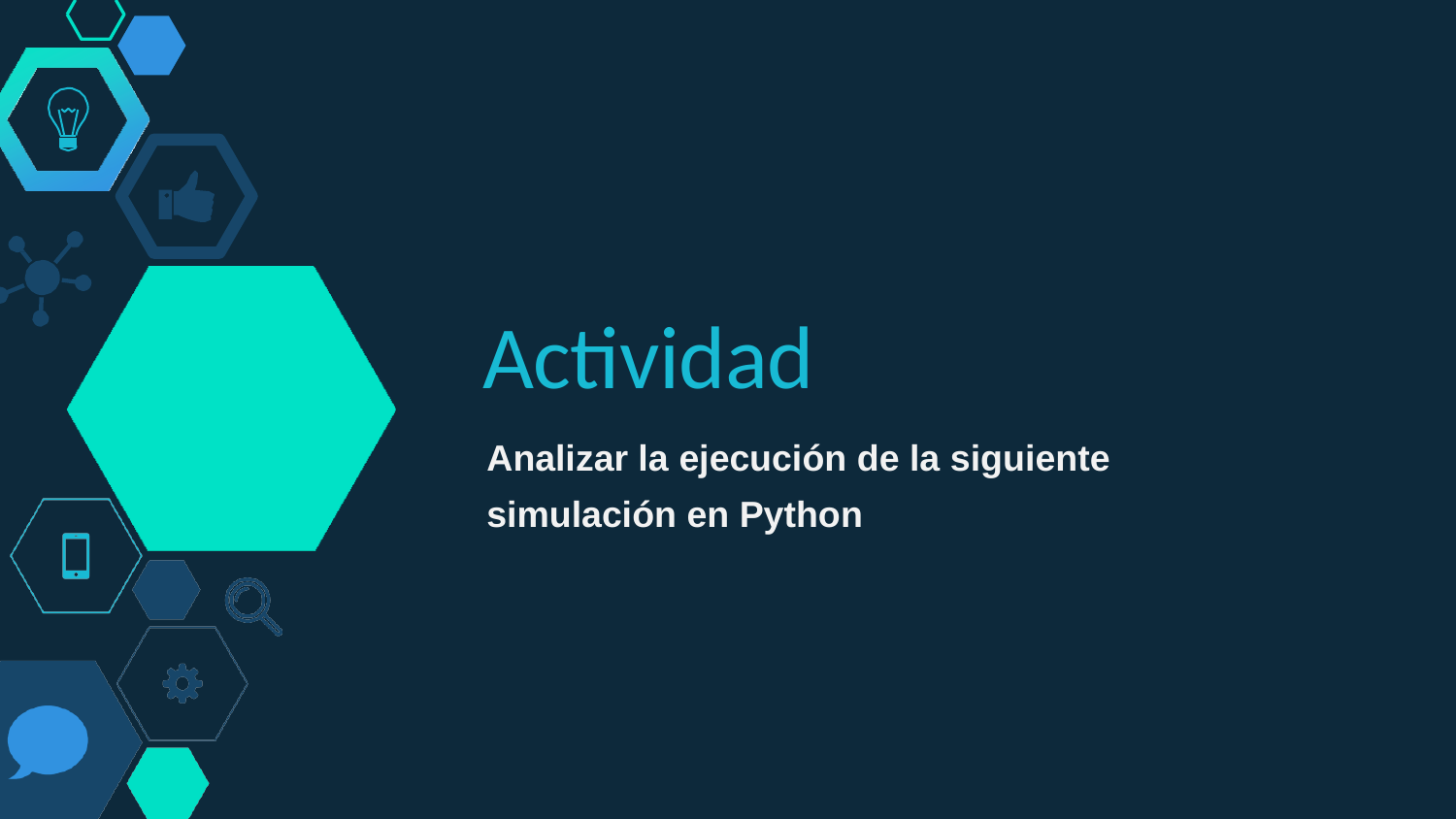

Actividad
Analizar la ejecución de la siguiente simulación en Python